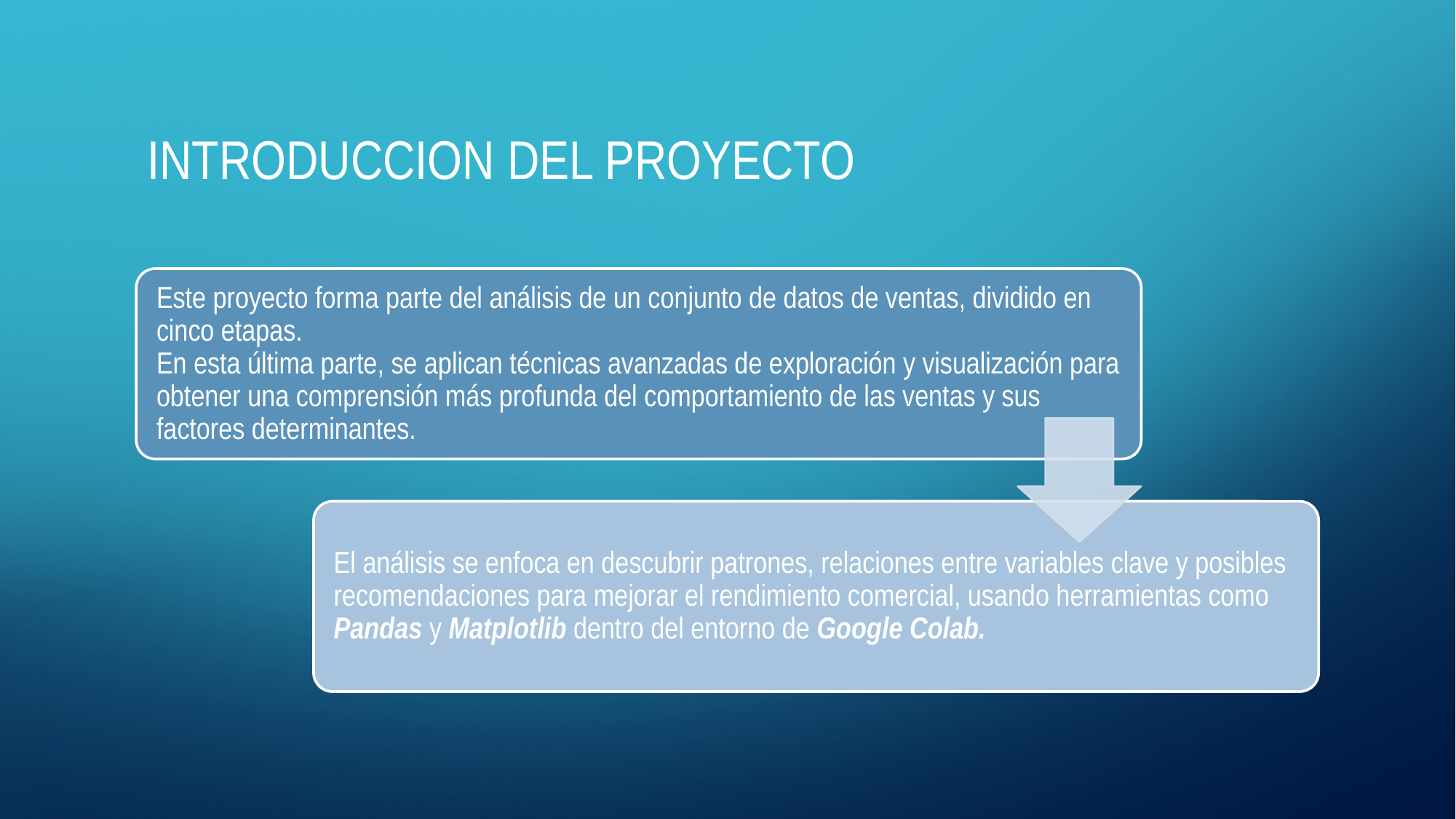

# INTRODUCCION del proyecto
Este proyecto forma parte del análisis de un conjunto de datos de ventas, dividido en cinco etapas.
En esta última parte, se aplican técnicas avanzadas de exploración y visualización para obtener una comprensión más profunda del comportamiento de las ventas y sus factores determinantes.
El análisis se enfoca en descubrir patrones, relaciones entre variables clave y posibles recomendaciones para mejorar el rendimiento comercial, usando herramientas como Pandas y Matplotlib dentro del entorno de Google Colab.